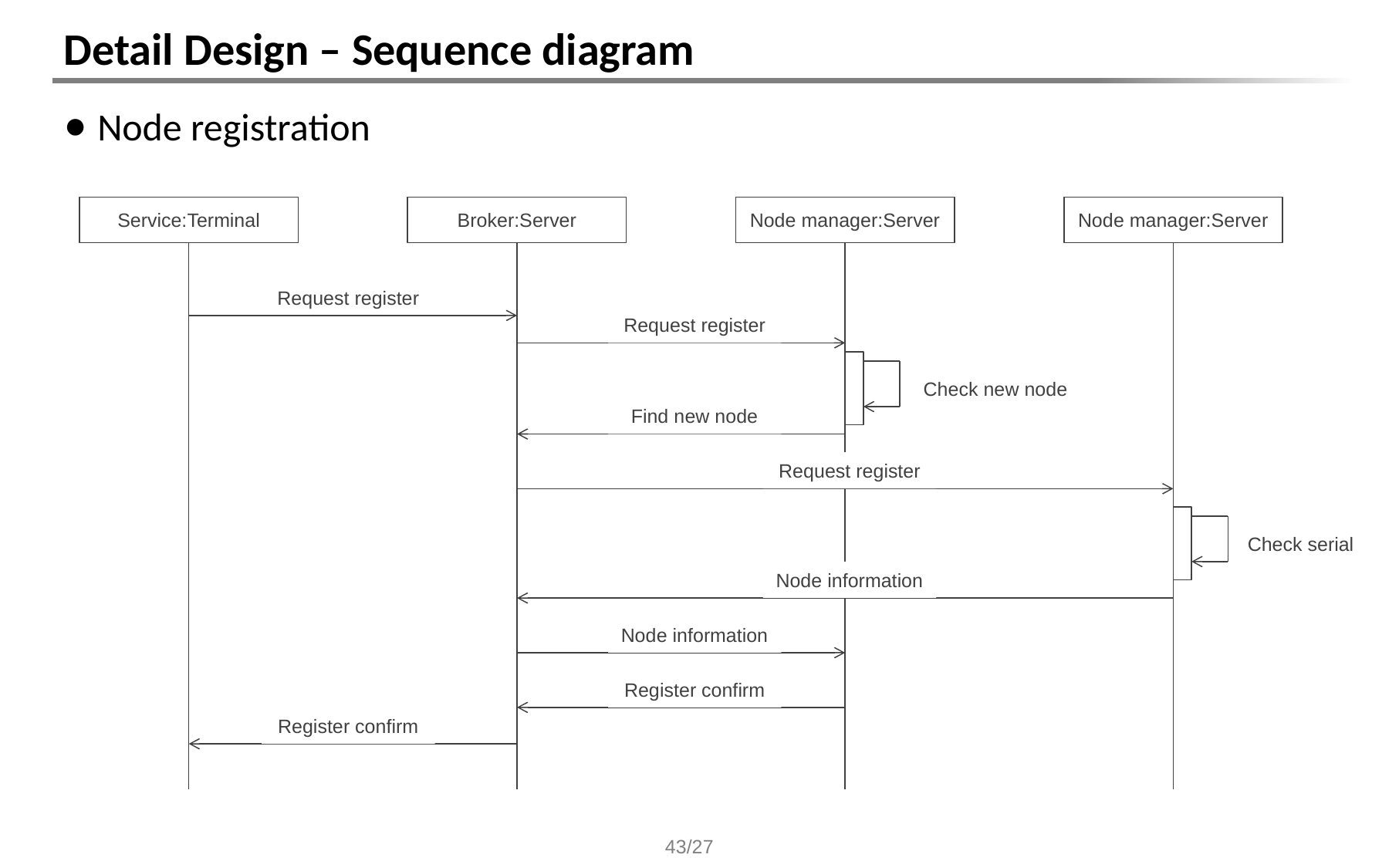

# Detail Design – Sequence diagram
Node registration
Service:Terminal
Broker:Server
Node manager:Server
Node manager:Server
Request register
Request register

Check new node
Find new node
Request register

Check serial
Node information
Node information
Register confirm
Register confirm

43/27